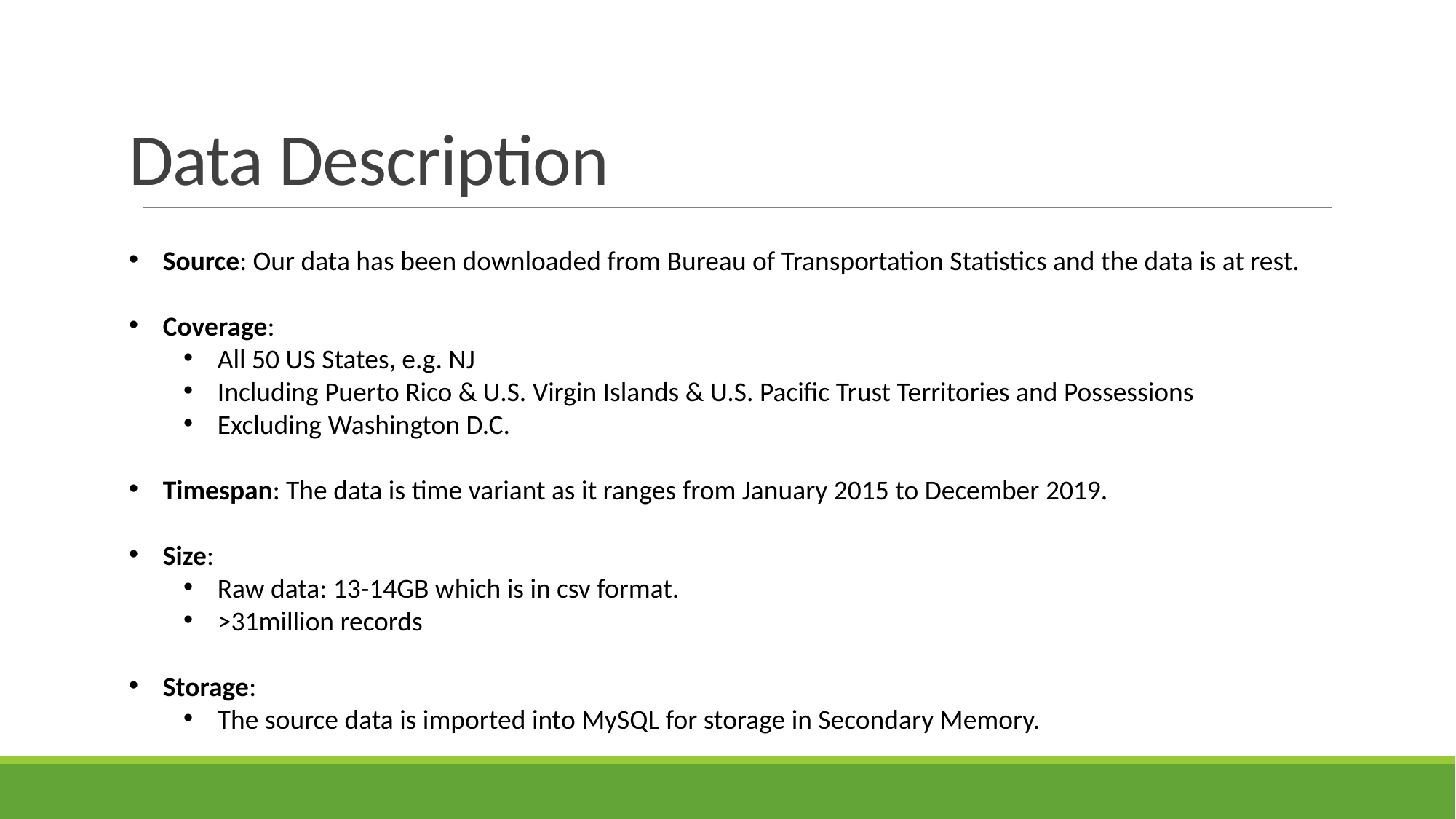

# Data Description
Source: Our data has been downloaded from Bureau of Transportation Statistics and the data is at rest.

Coverage:
All 50 US States, e.g. NJ
Including Puerto Rico & U.S. Virgin Islands & U.S. Pacific Trust Territories and Possessions
Excluding Washington D.C.

Timespan: The data is time variant as it ranges from January 2015 to December 2019.

Size:
Raw data: 13-14GB which is in csv format.
>31million records

Storage:
The source data is imported into MySQL for storage in Secondary Memory.